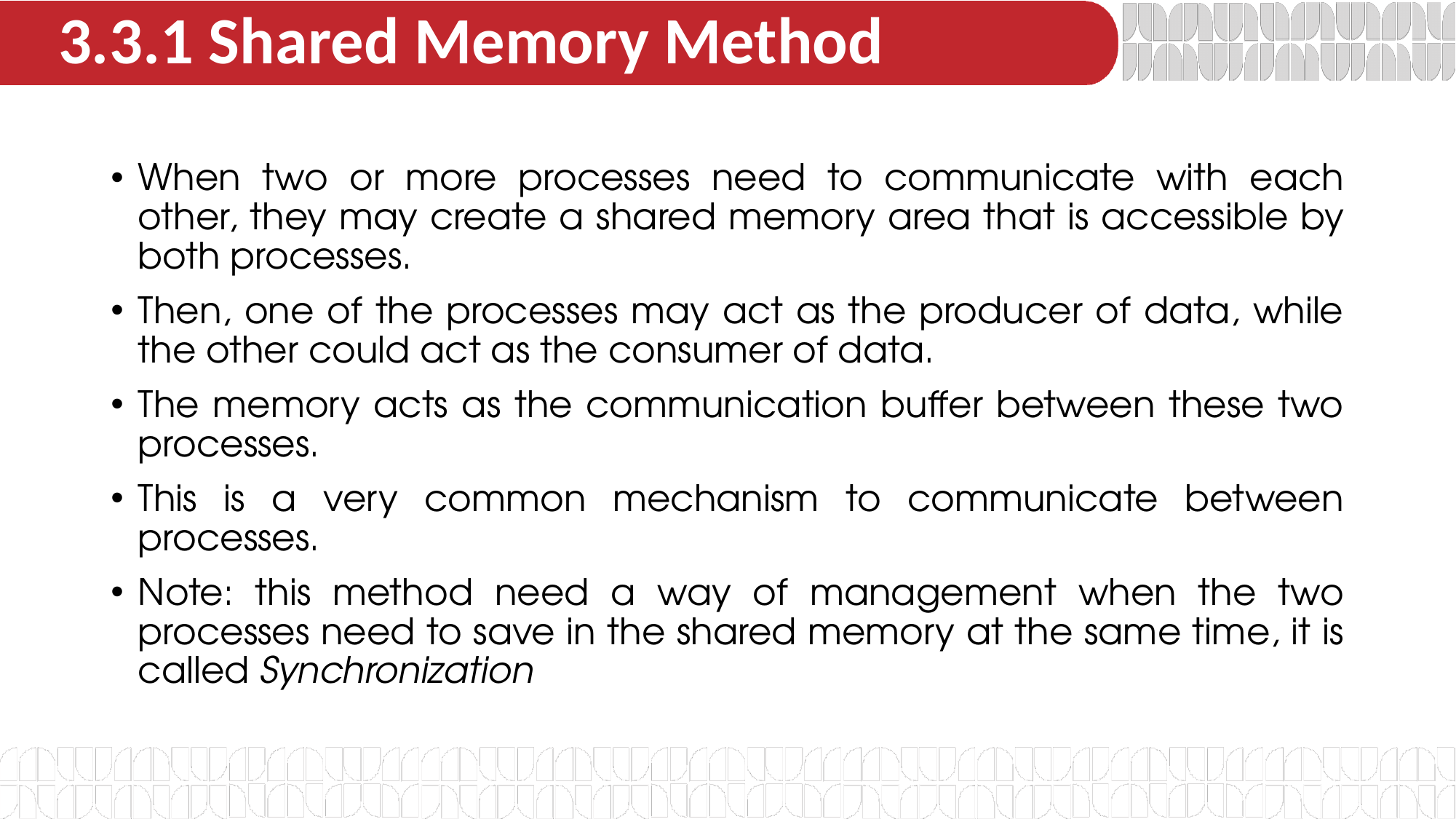

# 3.3.1 Shared Memory Method
When two or more processes need to communicate with each other, they may create a shared memory area that is accessible by both processes.
Then, one of the processes may act as the producer of data, while the other could act as the consumer of data.
The memory acts as the communication buffer between these two processes.
This is a very common mechanism to communicate between processes.
Note: this method need a way of management when the two processes need to save in the shared memory at the same time, it is called Synchronization